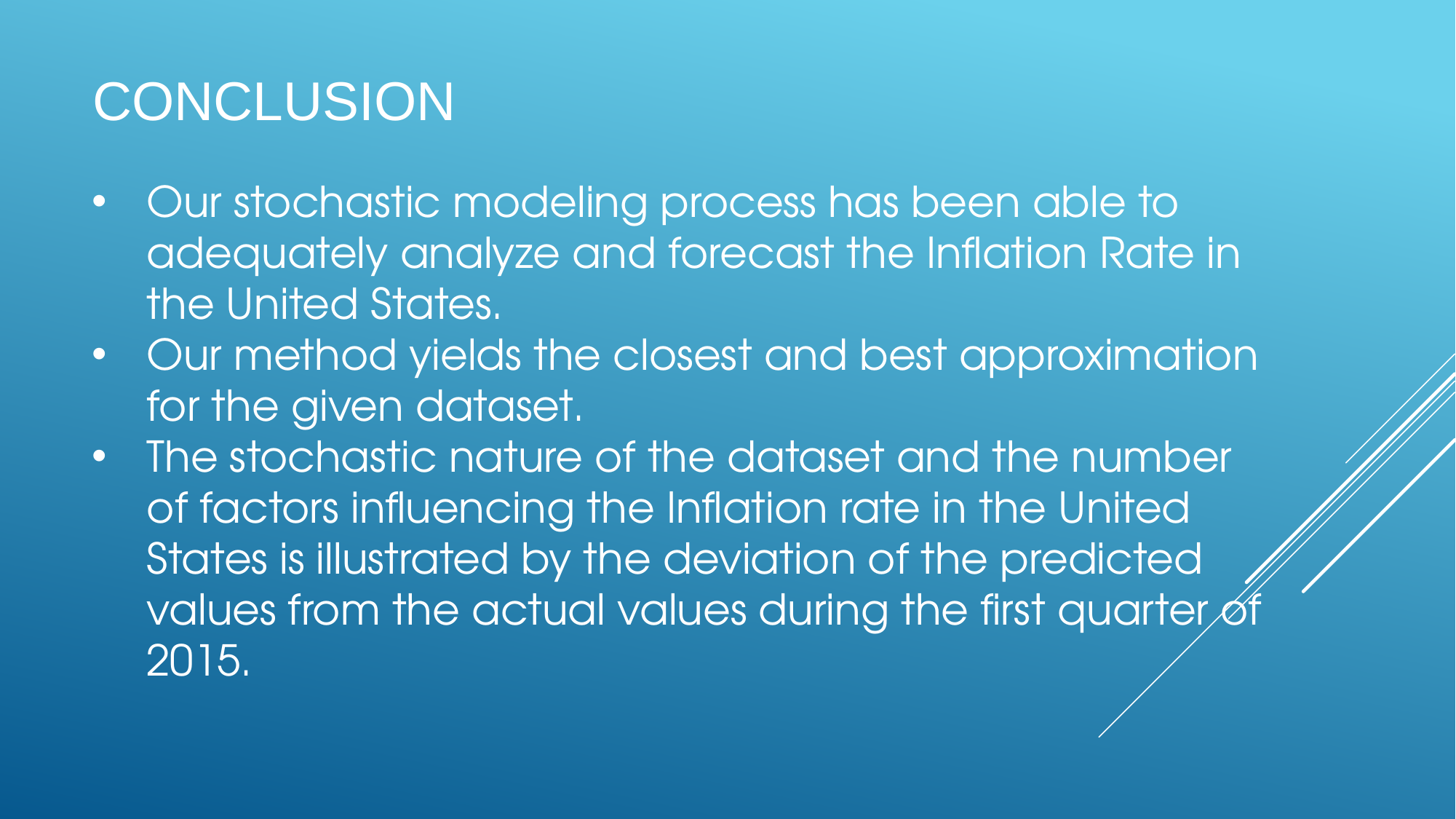

# CONCLUSION
Our stochastic modeling process has been able to adequately analyze and forecast the Inflation Rate in the United States.
Our method yields the closest and best approximation for the given dataset.
The stochastic nature of the dataset and the number of factors influencing the Inflation rate in the United States is illustrated by the deviation of the predicted values from the actual values during the first quarter of 2015.